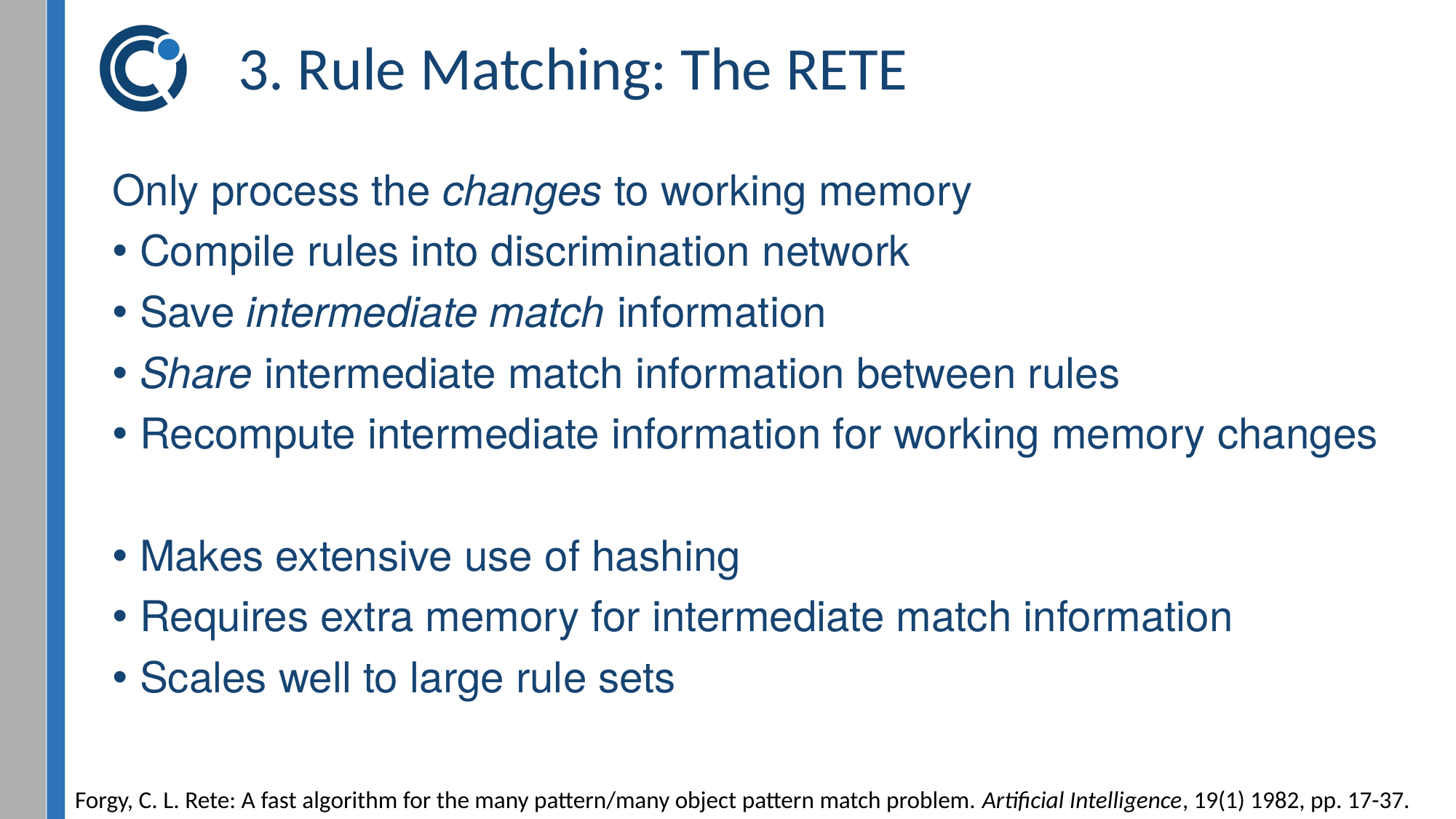

# 3. Rule Matching: The RETE
Only process the changes to working memory
Compile rules into discrimination network
Save intermediate match information
Share intermediate match information between rules
Recompute intermediate information for working memory changes

Makes extensive use of hashing
Requires extra memory for intermediate match information
Scales well to large rule sets

Forgy, C. L. Rete: A fast algorithm for the many pattern/many object pattern match problem. Artificial Intelligence, 19(1) 1982, pp. 17-37.